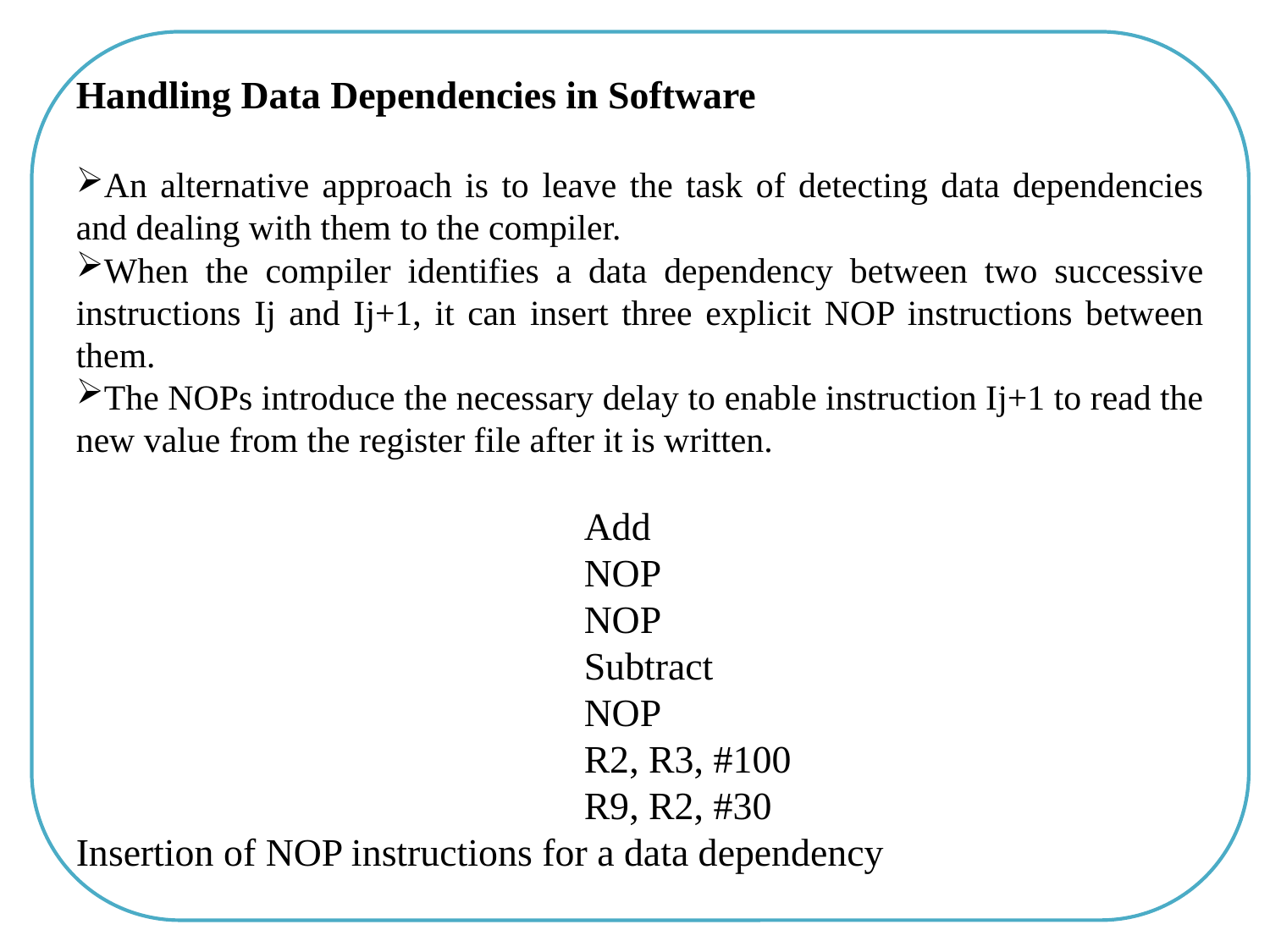

Handling Data Dependencies in Software

An alternative approach is to leave the task of detecting data dependencies and dealing with them to the compiler.
When the compiler identifies a data dependency between two successive instructions Ij and Ij+1, it can insert three explicit NOP instructions between them.
The NOPs introduce the necessary delay to enable instruction Ij+1 to read the new value from the register file after it is written.

Add
NOP
NOP
Subtract
NOP
R2, R3, #100
R9, R2, #30
Insertion of NOP instructions for a data dependency